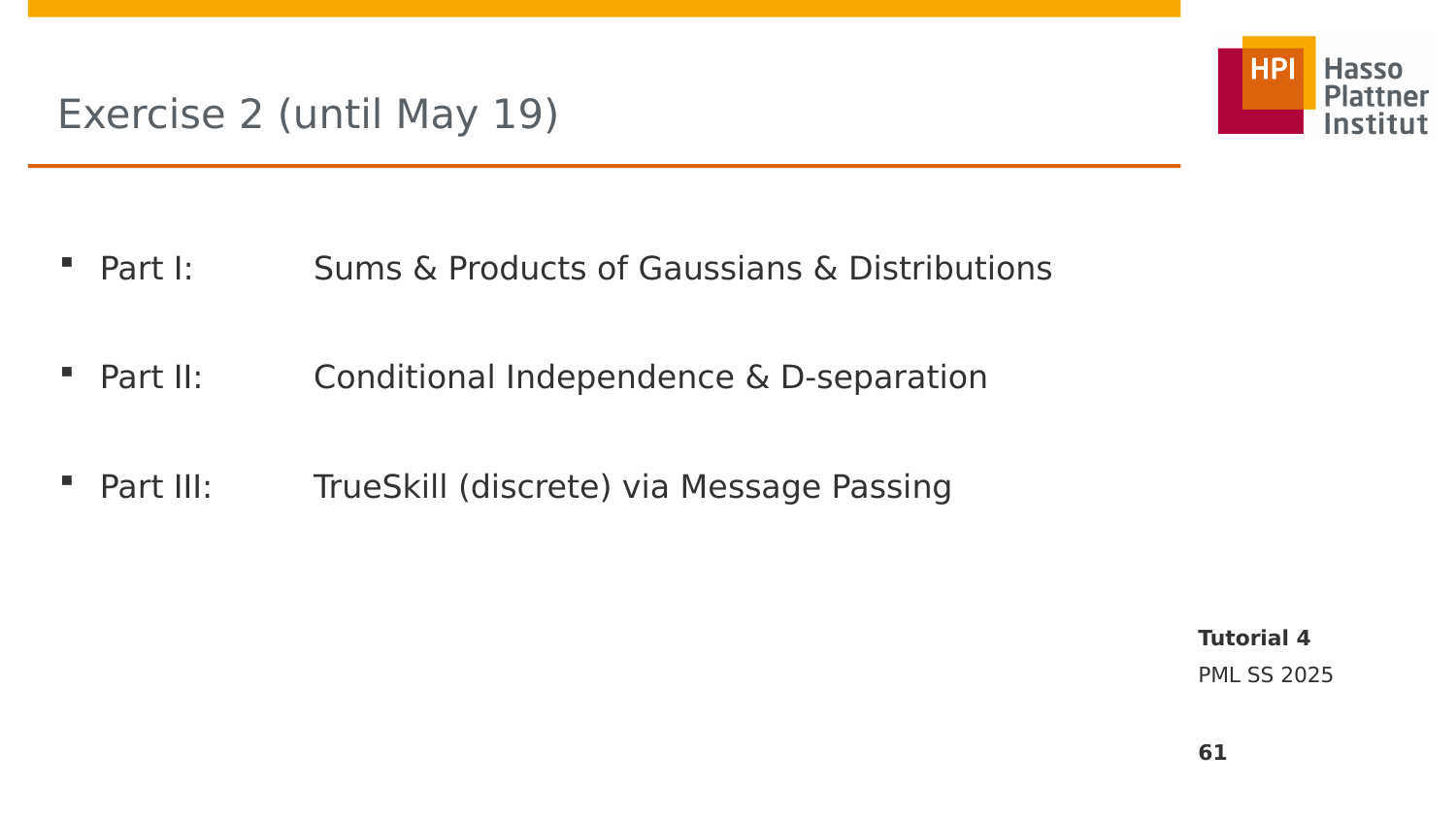

# Exercise 2 (until May 19)
Part I:	Sums & Products of Gaussians & Distributions
Part II:	Conditional Independence & D-separation
Part III:	TrueSkill (discrete) via Message Passing

Tutorial 4
PML SS 2025
61